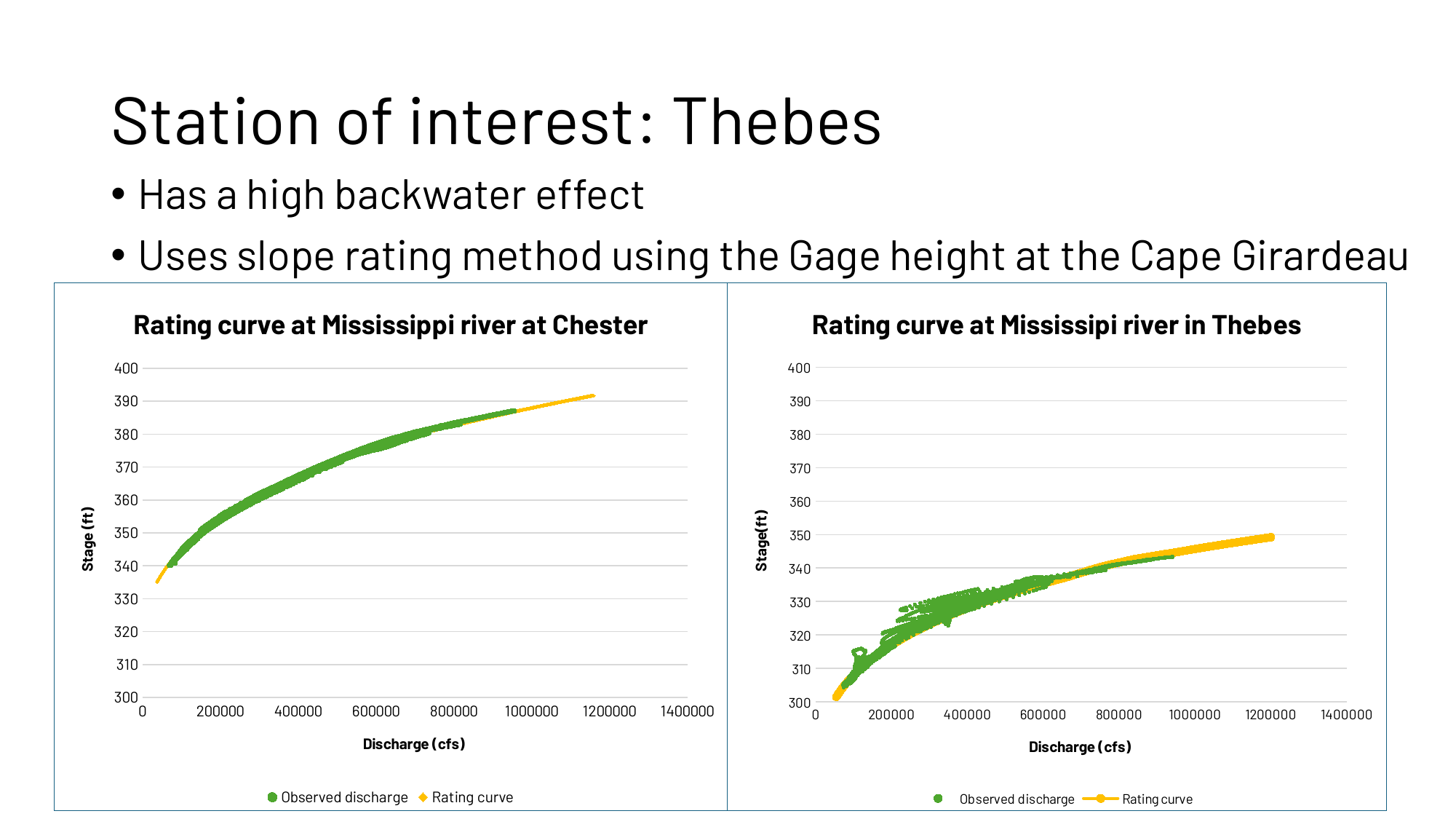

# Station of interest: Thebes
Has a high backwater effect
Uses slope rating method using the Gage height at the Cape Girardeau

### Chart: Rating curve at Mississippi river at Chester

| Category |  |  |
|---|---|---|

### Chart: Rating curve at Mississipi river in Thebes

| Category |  |  |
|---|---|---|